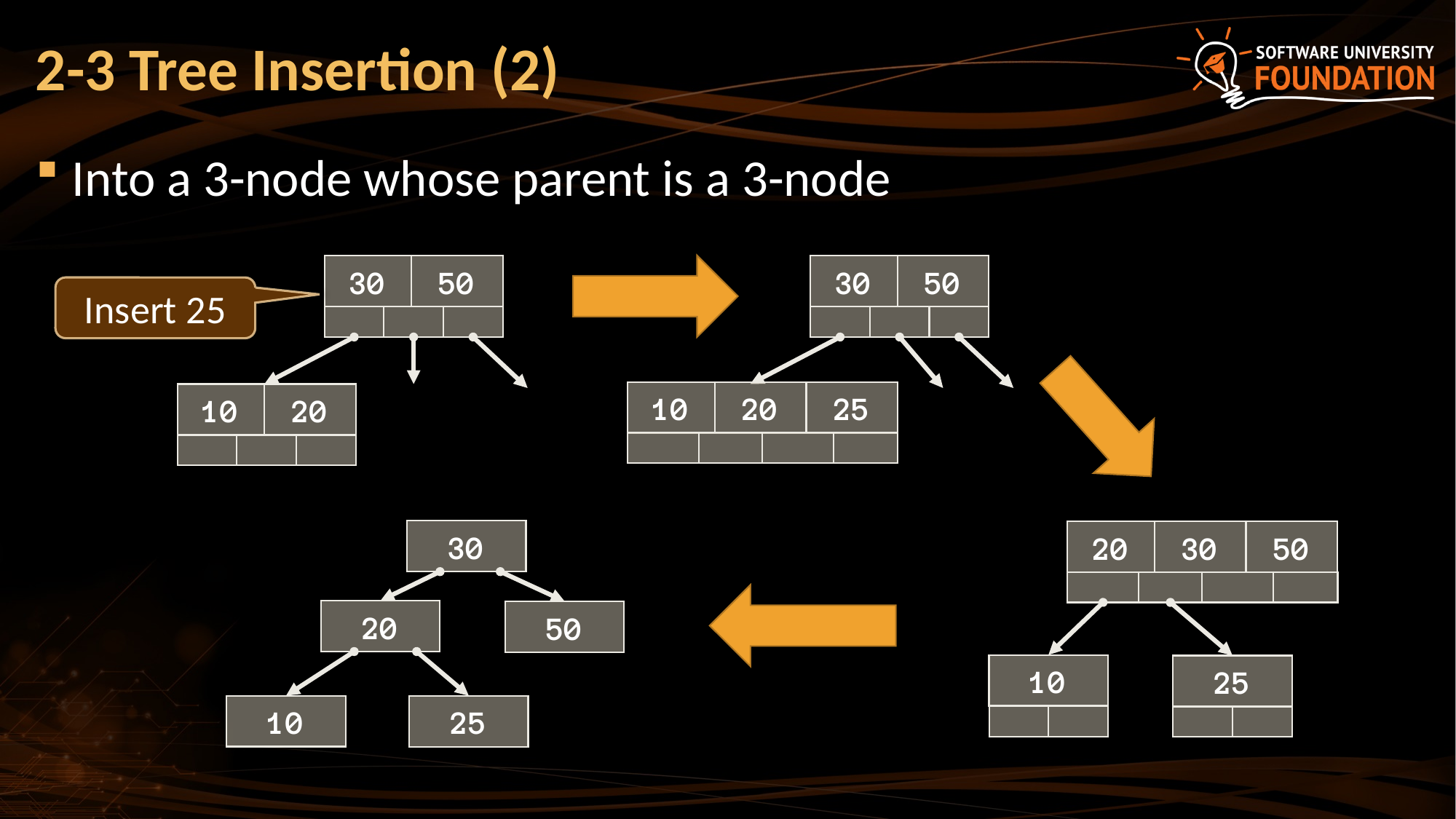

# 2-3 Tree Insertion (2)
Into a 3-node whose parent is a 3-node

30
50
30
50
Insert 25

10
20
25

10
20

30
20
30
50

20
50
10
25
10
25